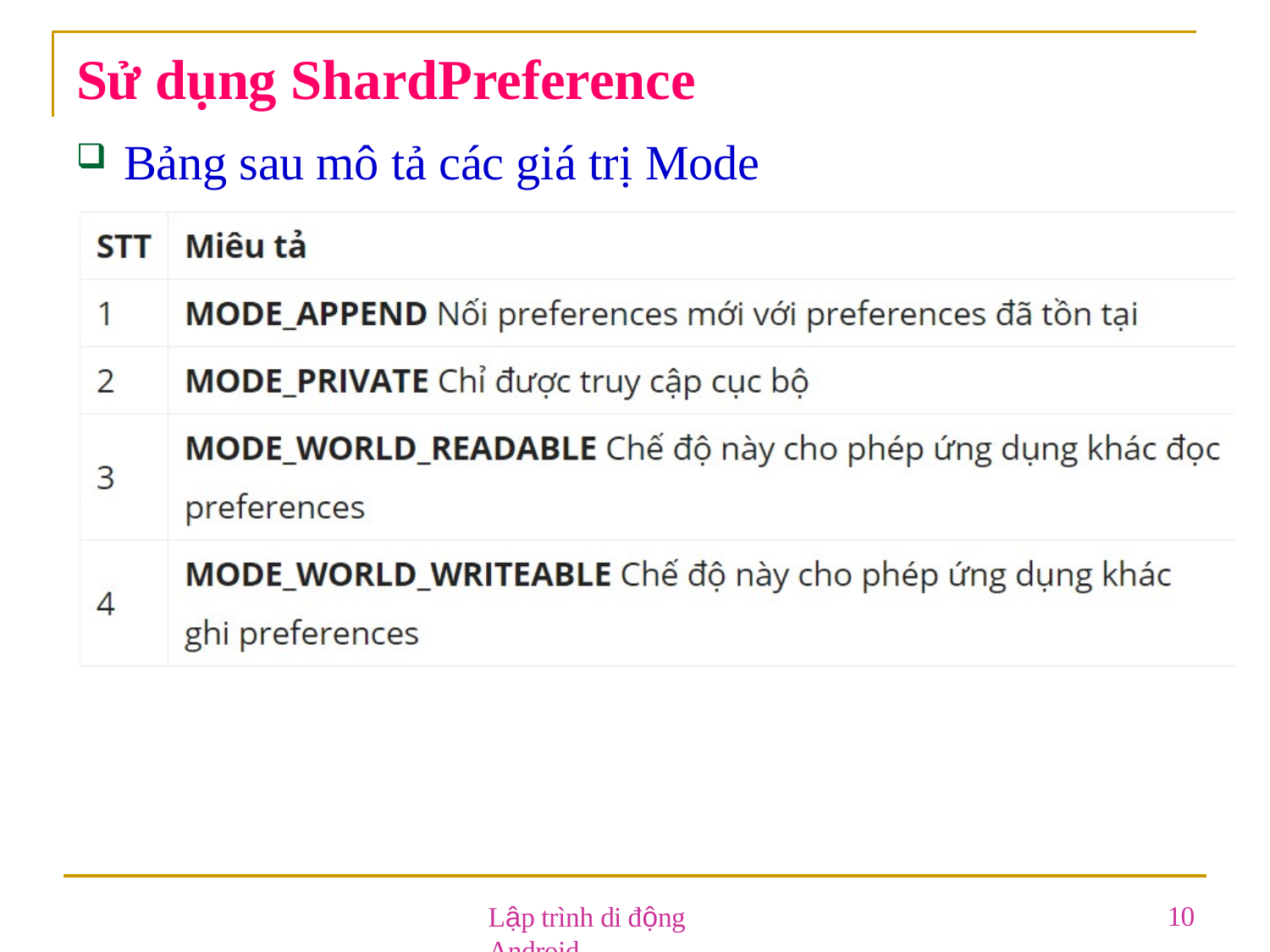

# Sử dụng ShardPreference
Bảng sau mô tả các giá trị Mode

Lập trình di động Android
10